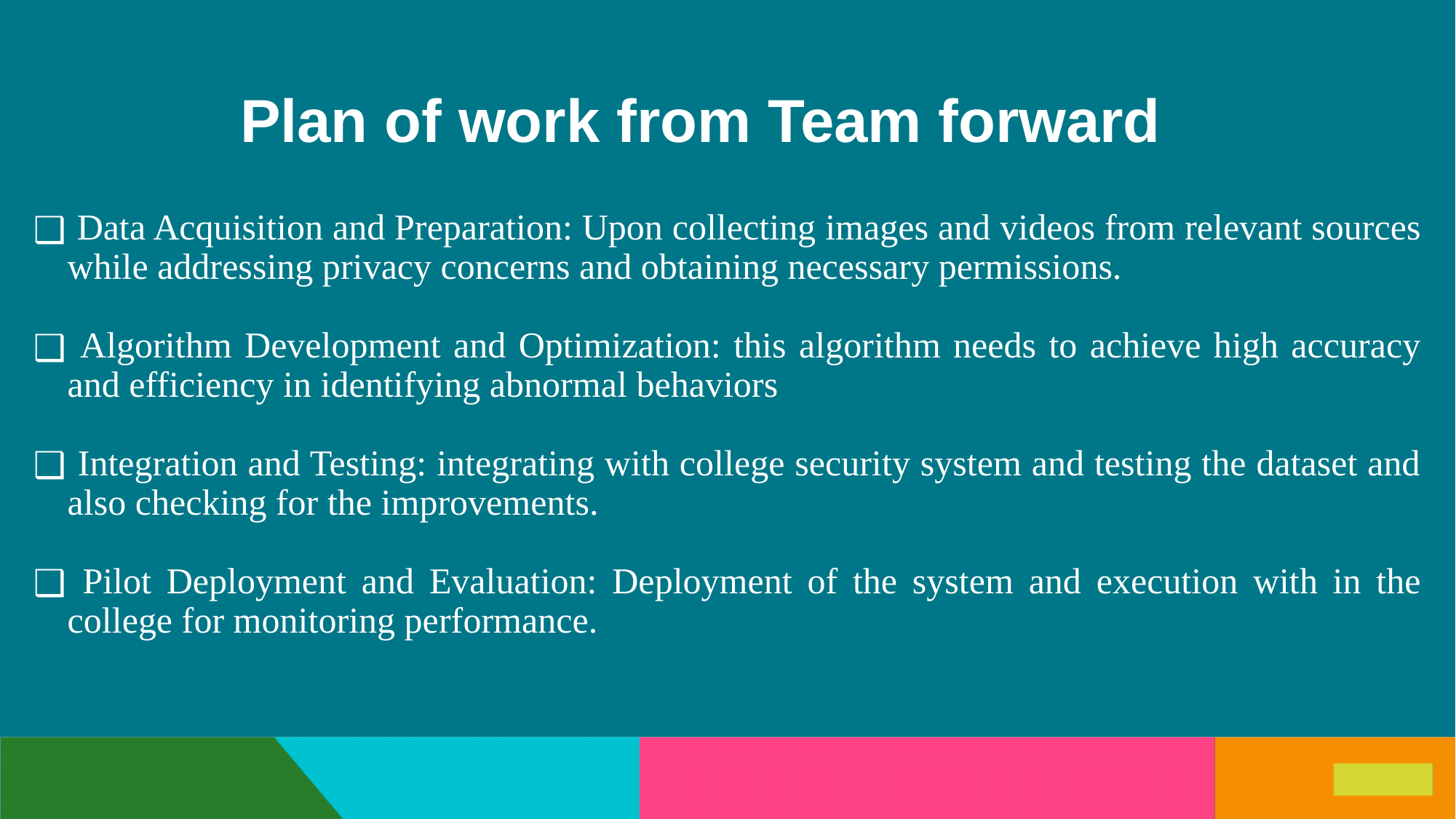

# Plan of work from Team forward
 Data Acquisition and Preparation: Upon collecting images and videos from relevant sources while addressing privacy concerns and obtaining necessary permissions.

 Algorithm Development and Optimization: this algorithm needs to achieve high accuracy and efficiency in identifying abnormal behaviors

 Integration and Testing: integrating with college security system and testing the dataset and also checking for the improvements.

 Pilot Deployment and Evaluation: Deployment of the system and execution with in the college for monitoring performance.